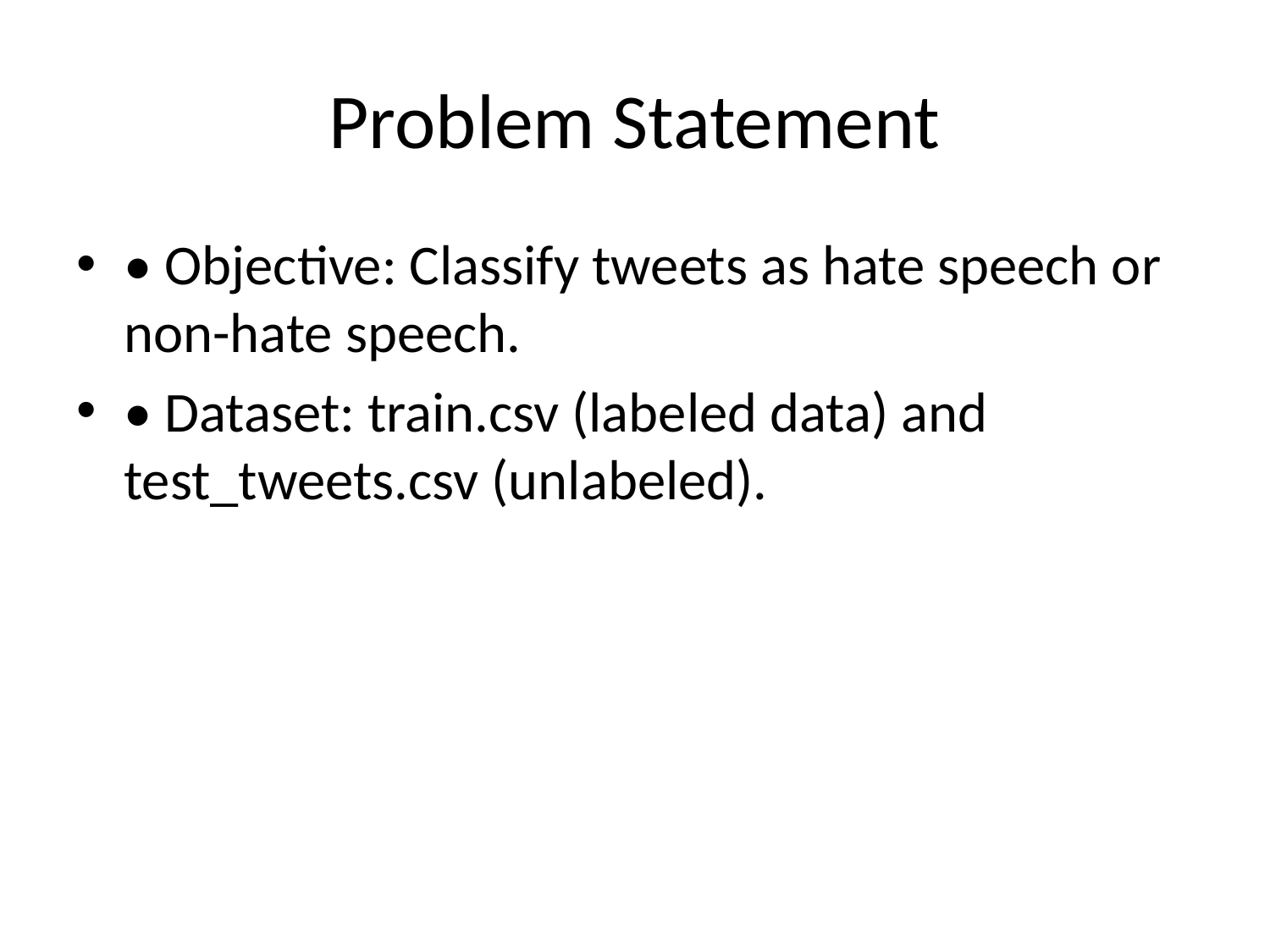

# Problem Statement
• Objective: Classify tweets as hate speech or non-hate speech.
• Dataset: train.csv (labeled data) and test_tweets.csv (unlabeled).